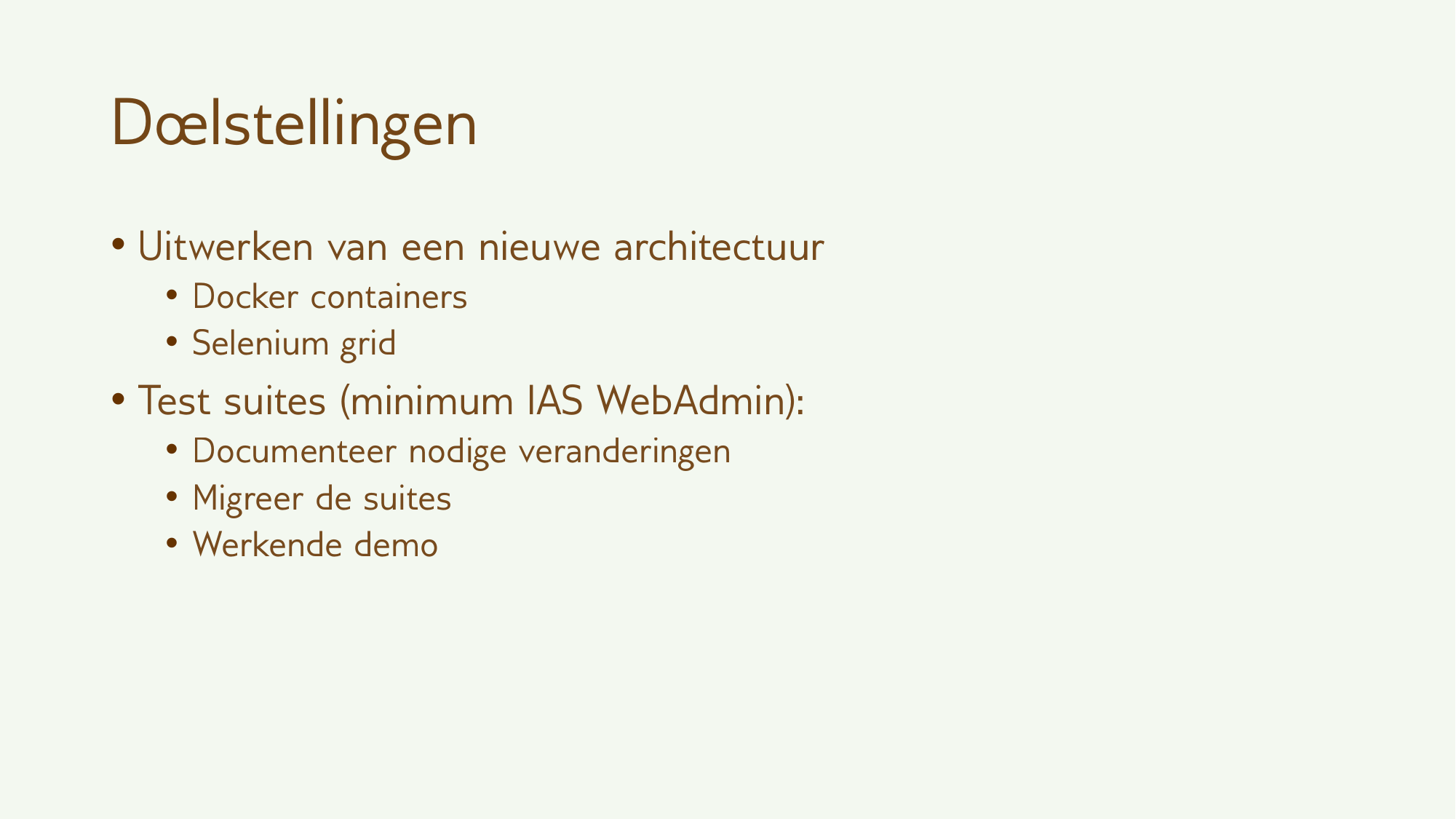

# Doelstellingen
Uitwerken van een nieuwe architectuur
Docker containers
Selenium grid
Test suites (minimum IAS WebAdmin):
Documenteer nodige veranderingen
Migreer de suites
Werkende demo